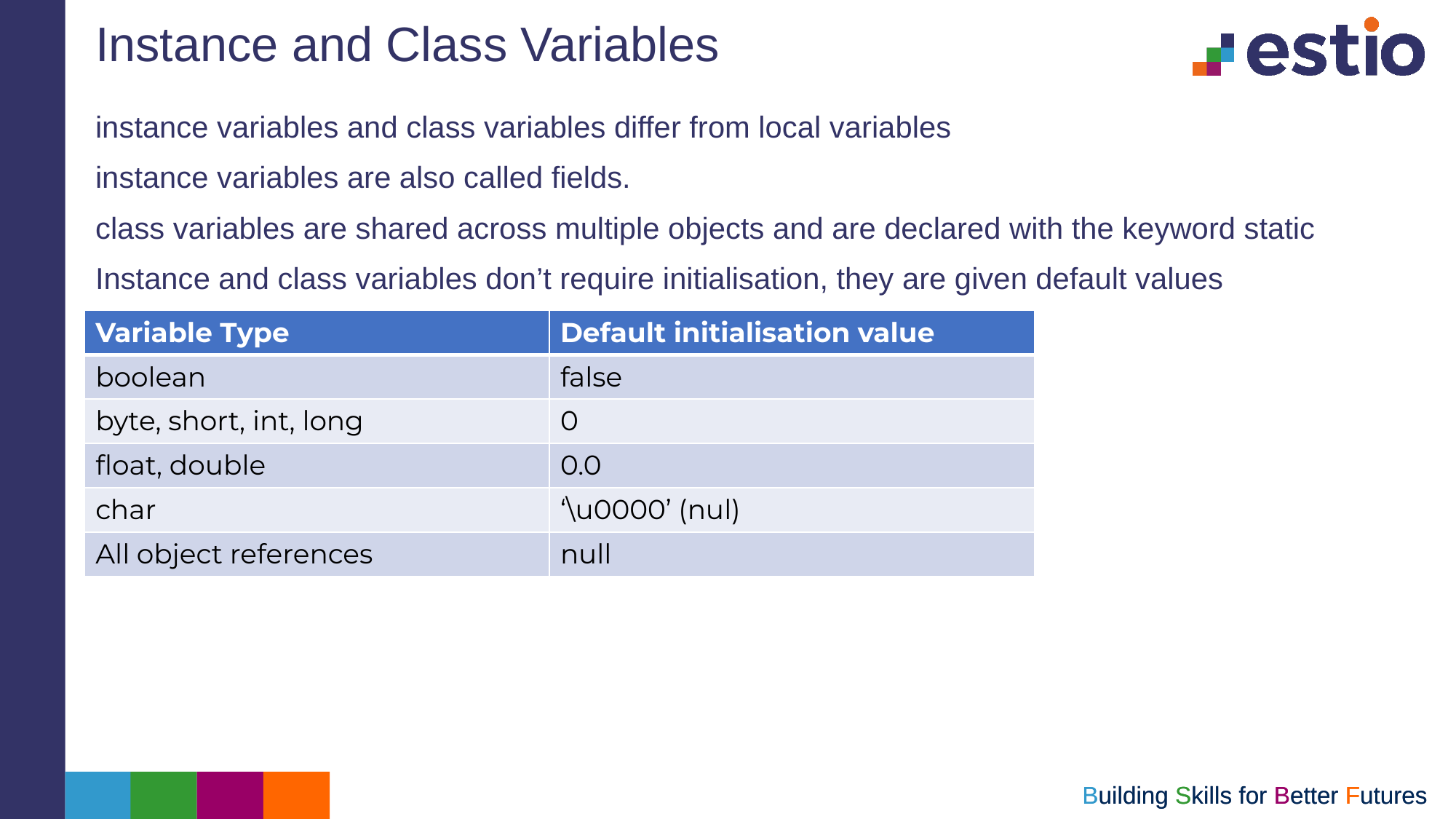

# Instance and Class Variables
instance variables and class variables differ from local variables
instance variables are also called fields.
class variables are shared across multiple objects and are declared with the keyword static
Instance and class variables don’t require initialisation, they are given default values

| Variable Type | Default initialisation value |
| --- | --- |
| boolean | false |
| byte, short, int, long | 0 |
| float, double | 0.0 |
| char | ‘\u0000’ (nul) |
| All object references | null |